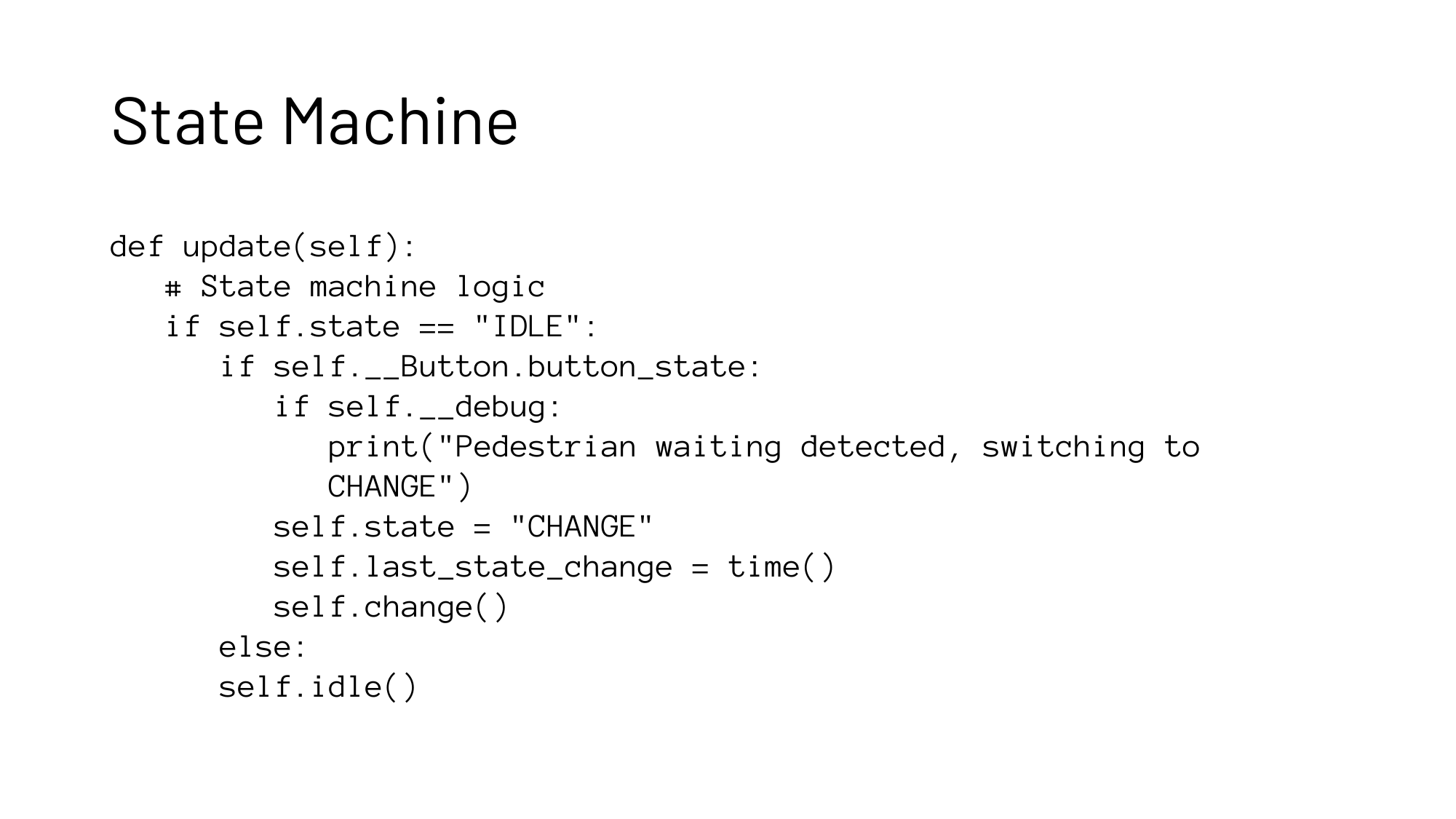

# State Machine
def update(self):
# State machine logic
if self.state == "IDLE":
if self.__Button.button_state:
if self.__debug:
print("Pedestrian waiting detected, switching to CHANGE")
self.state = "CHANGE"
self.last_state_change = time()
self.change()
else:
self.idle()